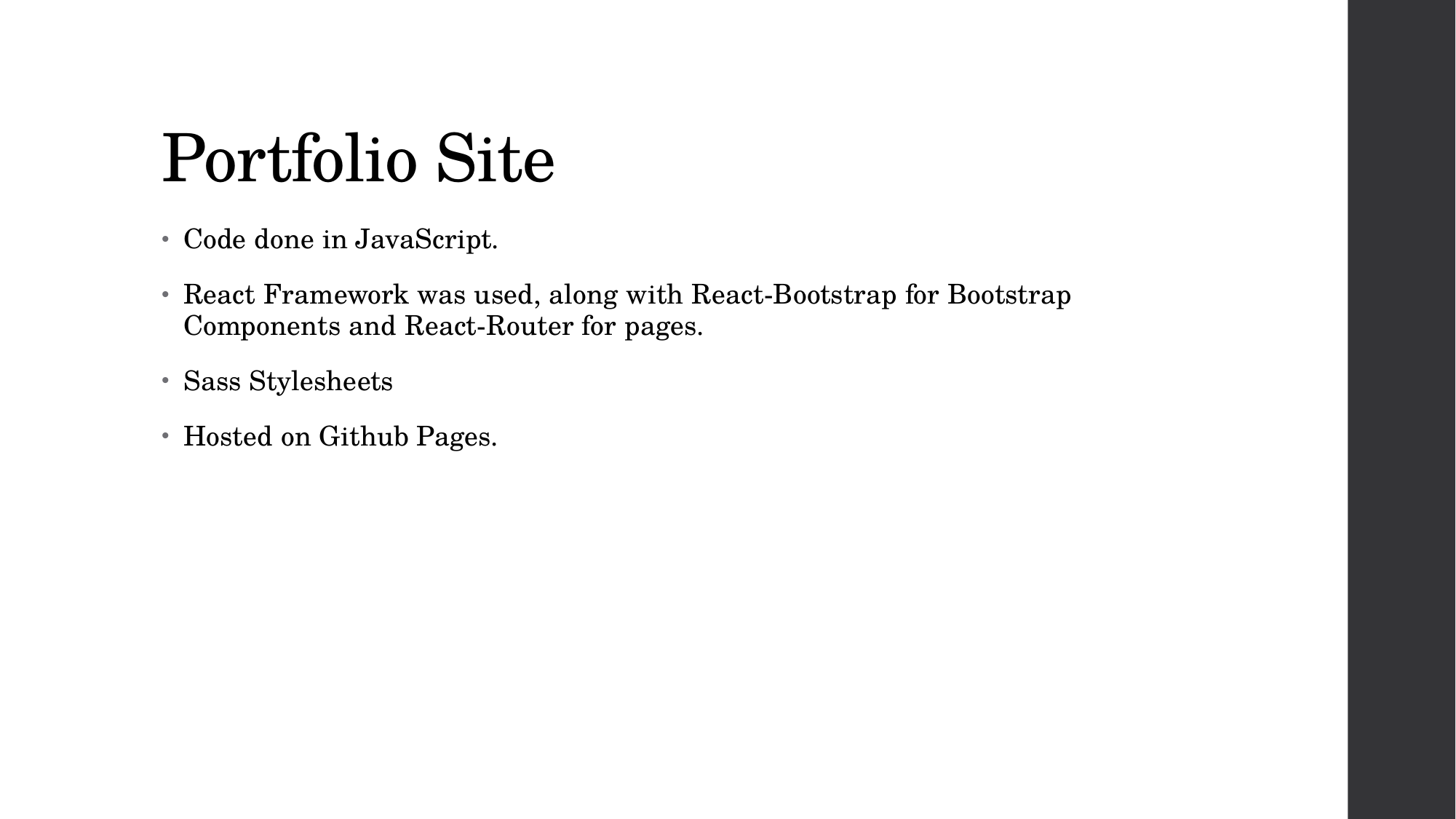

# Portfolio Site
Code done in JavaScript.
React Framework was used, along with React-Bootstrap for Bootstrap Components and React-Router for pages.
Sass Stylesheets
Hosted on Github Pages.